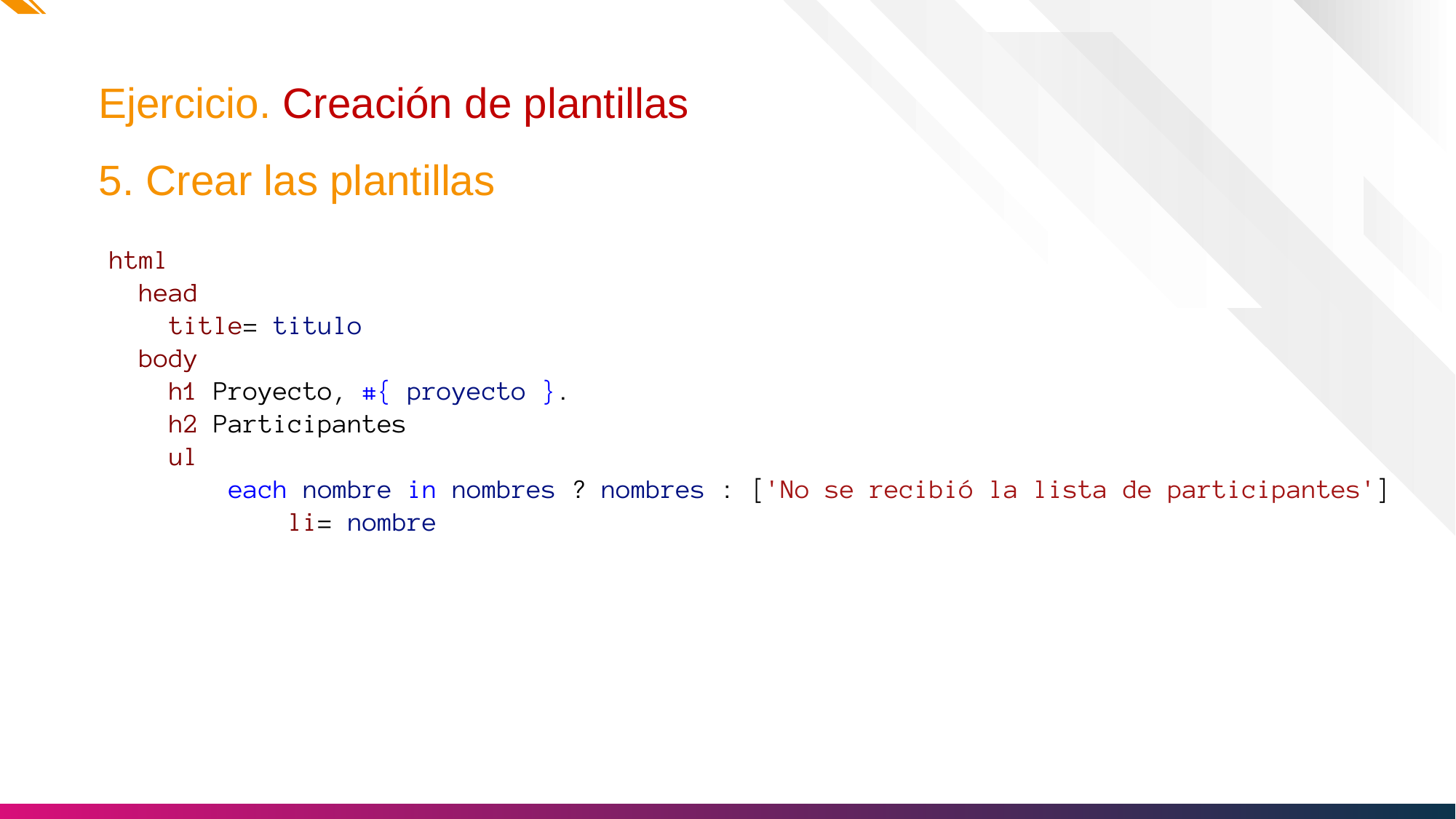

Ejercicio. Creación de plantillas
# 5. Crear las plantillas
html
  head
    title= titulo
  body
    h1 Proyecto, #{ proyecto }.
    h2 Participantes
    ul
        each nombre in nombres ? nombres : ['No se recibió la lista de participantes']
            li= nombre